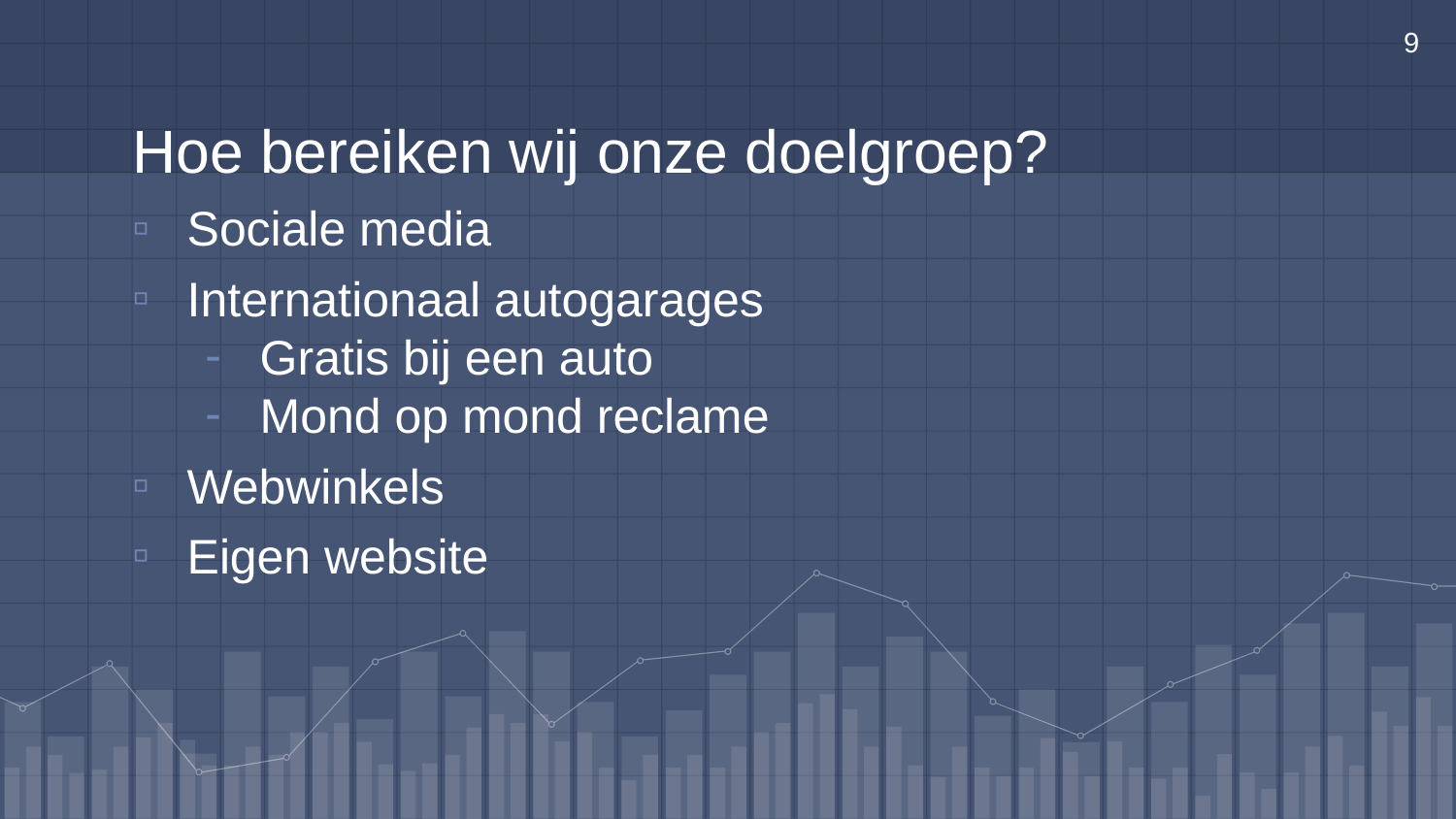

9
# Hoe bereiken wij onze doelgroep?
Sociale media
Internationaal autogarages
Gratis bij een auto
Mond op mond reclame
Webwinkels
Eigen website